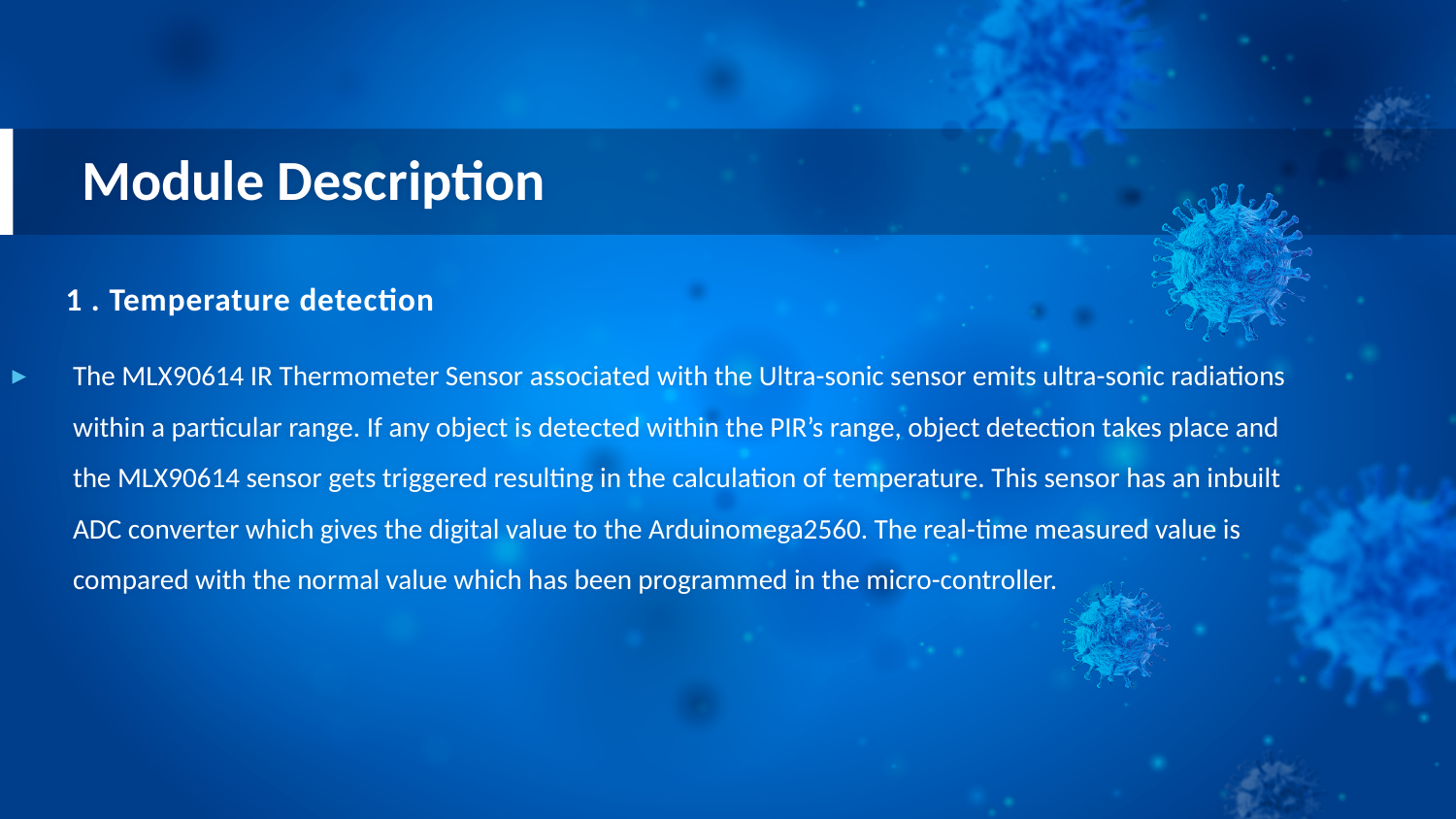

# Module Description
1 . Temperature detection
The MLX90614 IR Thermometer Sensor associated with the Ultra-sonic sensor emits ultra-sonic radiations within a particular range. If any object is detected within the PIR’s range, object detection takes place and the MLX90614 sensor gets triggered resulting in the calculation of temperature. This sensor has an inbuilt ADC converter which gives the digital value to the Arduinomega2560. The real-time measured value is compared with the normal value which has been programmed in the micro-controller.